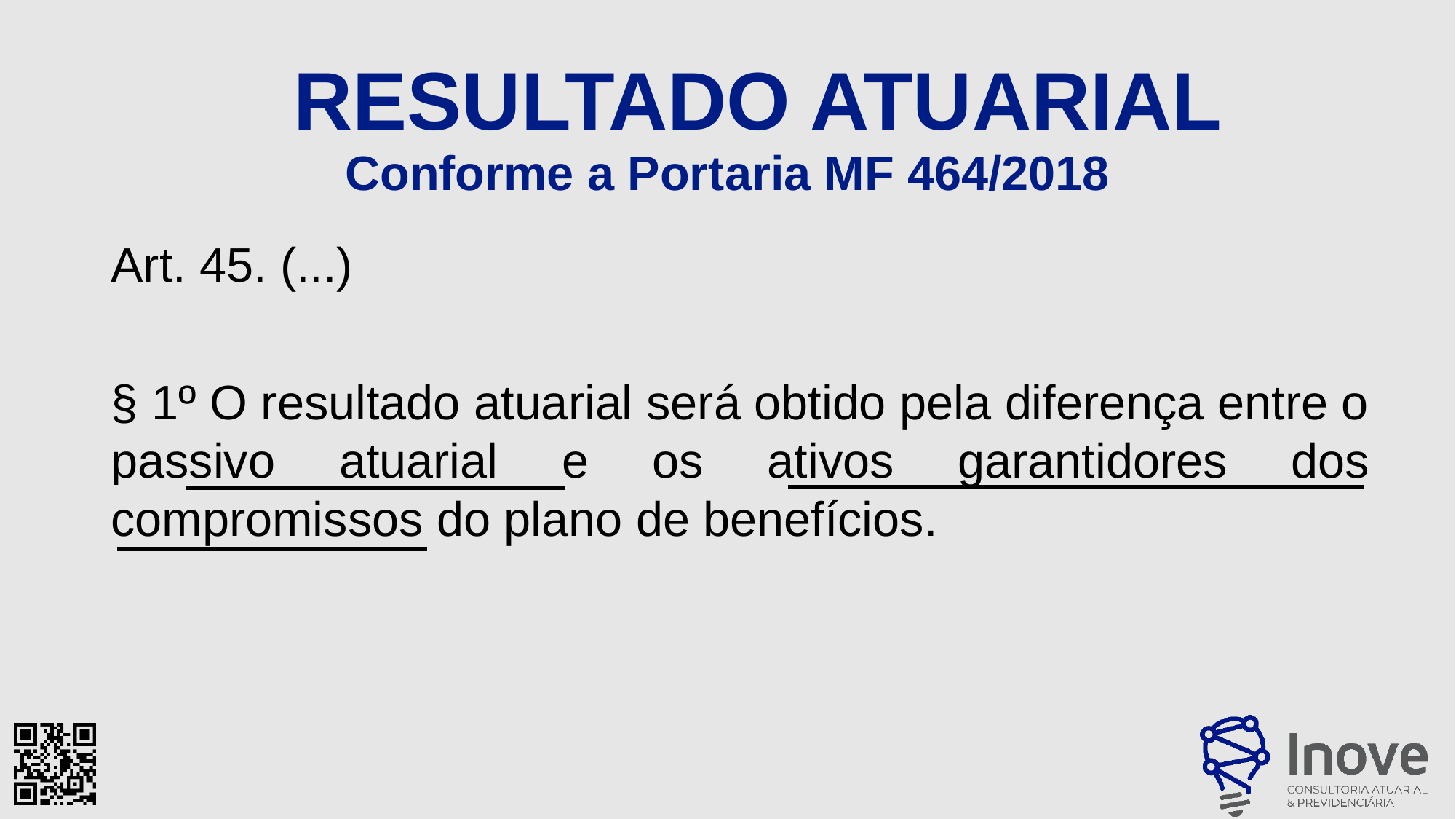

RESULTADO ATUARIAL
Conforme a Portaria MF 464/2018
Art. 45. (...)

§ 1º O resultado atuarial será obtido pela diferença entre o passivo atuarial e os ativos garantidores dos compromissos do plano de benefícios.